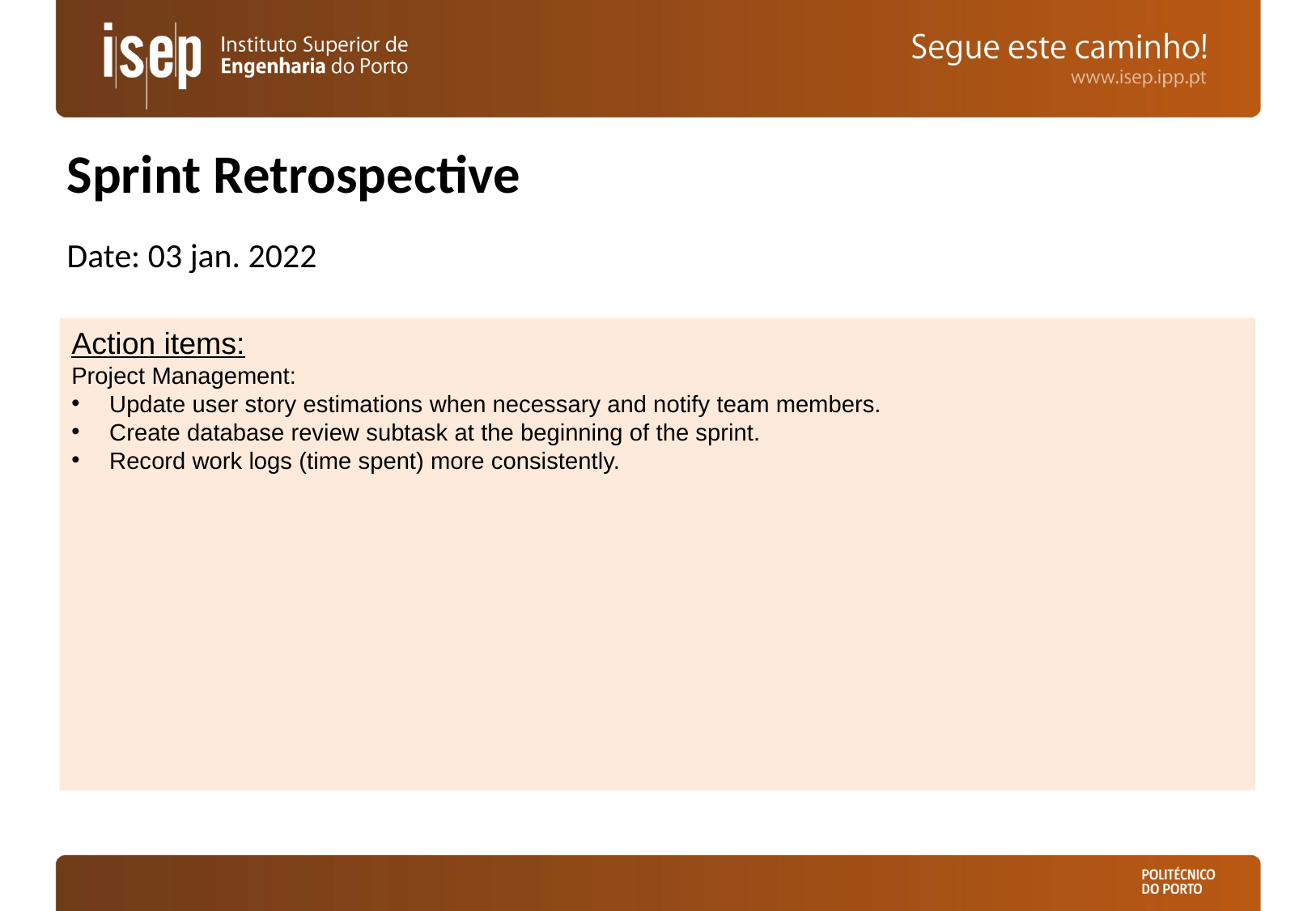

Sprint Retrospective
Date: 03 jan. 2022
Action items:
Project Management:
Update user story estimations when necessary and notify team members.
Create database review subtask at the beginning of the sprint.
Record work logs (time spent) more consistently.